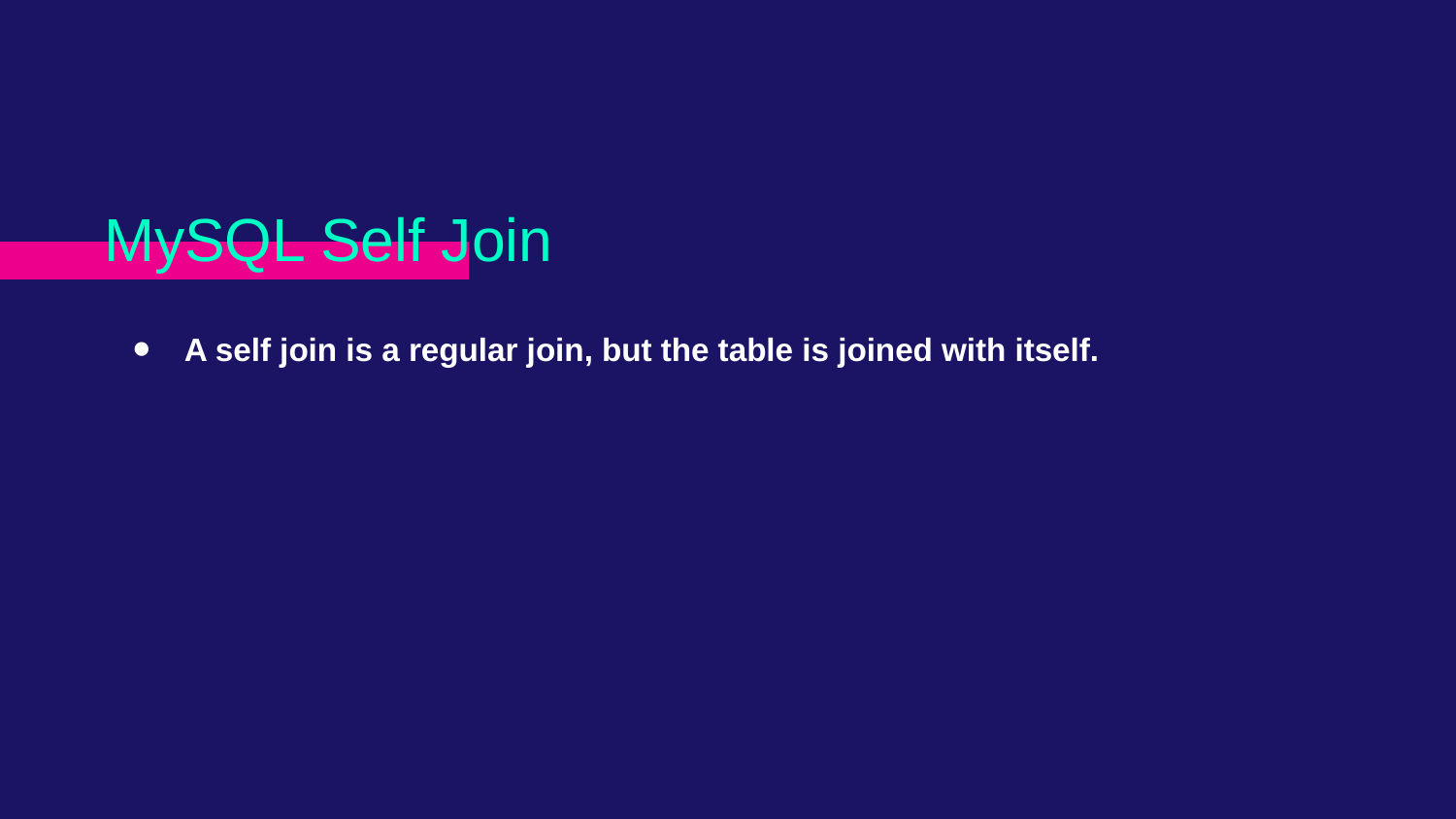

# MySQL Self Join
A self join is a regular join, but the table is joined with itself.